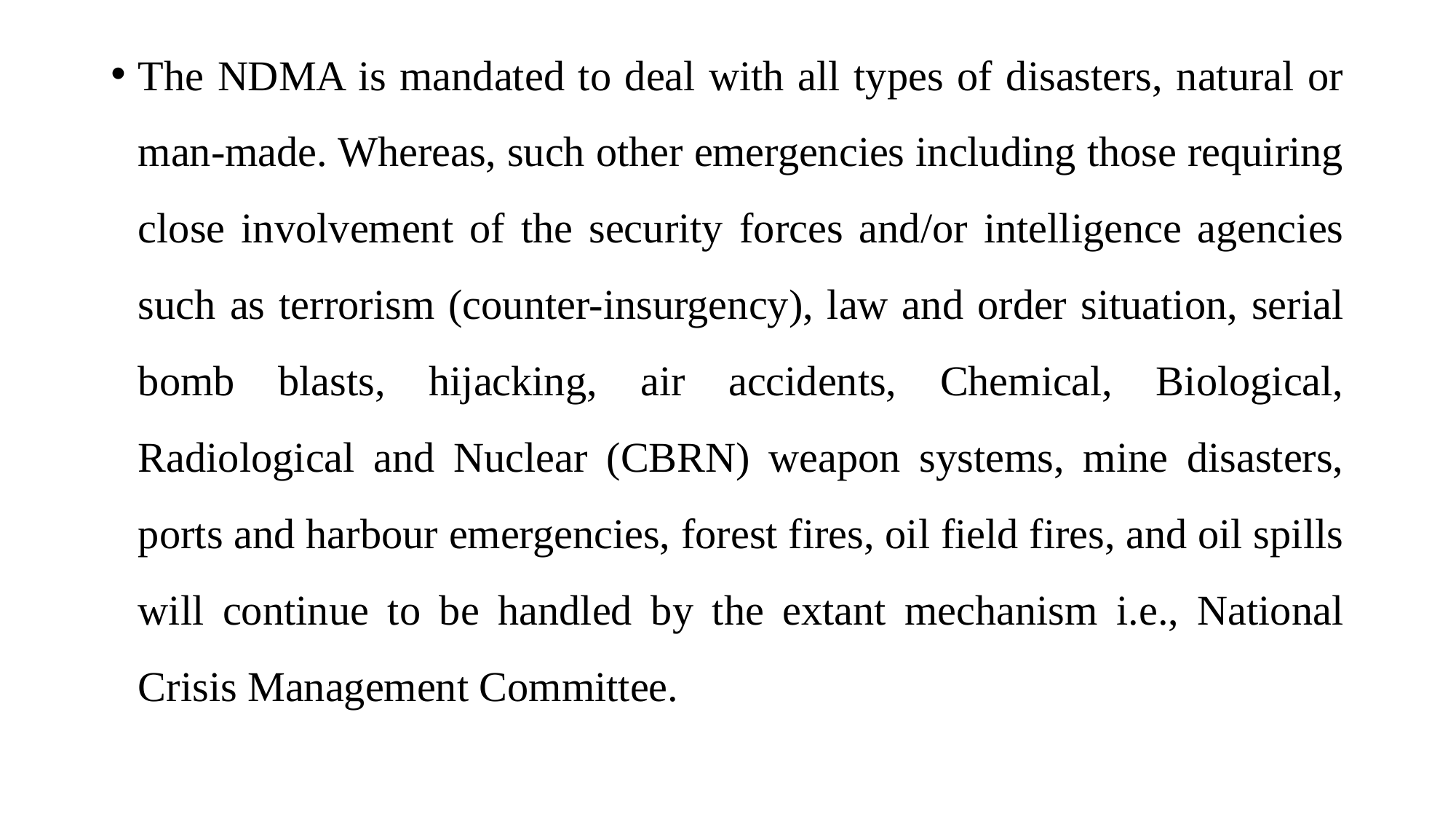

The NDMA is mandated to deal with all types of disasters, natural or man-made. Whereas, such other emergencies including those requiring close involvement of the security forces and/or intelligence agencies such as terrorism (counter-insurgency), law and order situation, serial bomb blasts, hijacking, air accidents, Chemical, Biological, Radiological and Nuclear (CBRN) weapon systems, mine disasters, ports and harbour emergencies, forest fires, oil field fires, and oil spills will continue to be handled by the extant mechanism i.e., National Crisis Management Committee.